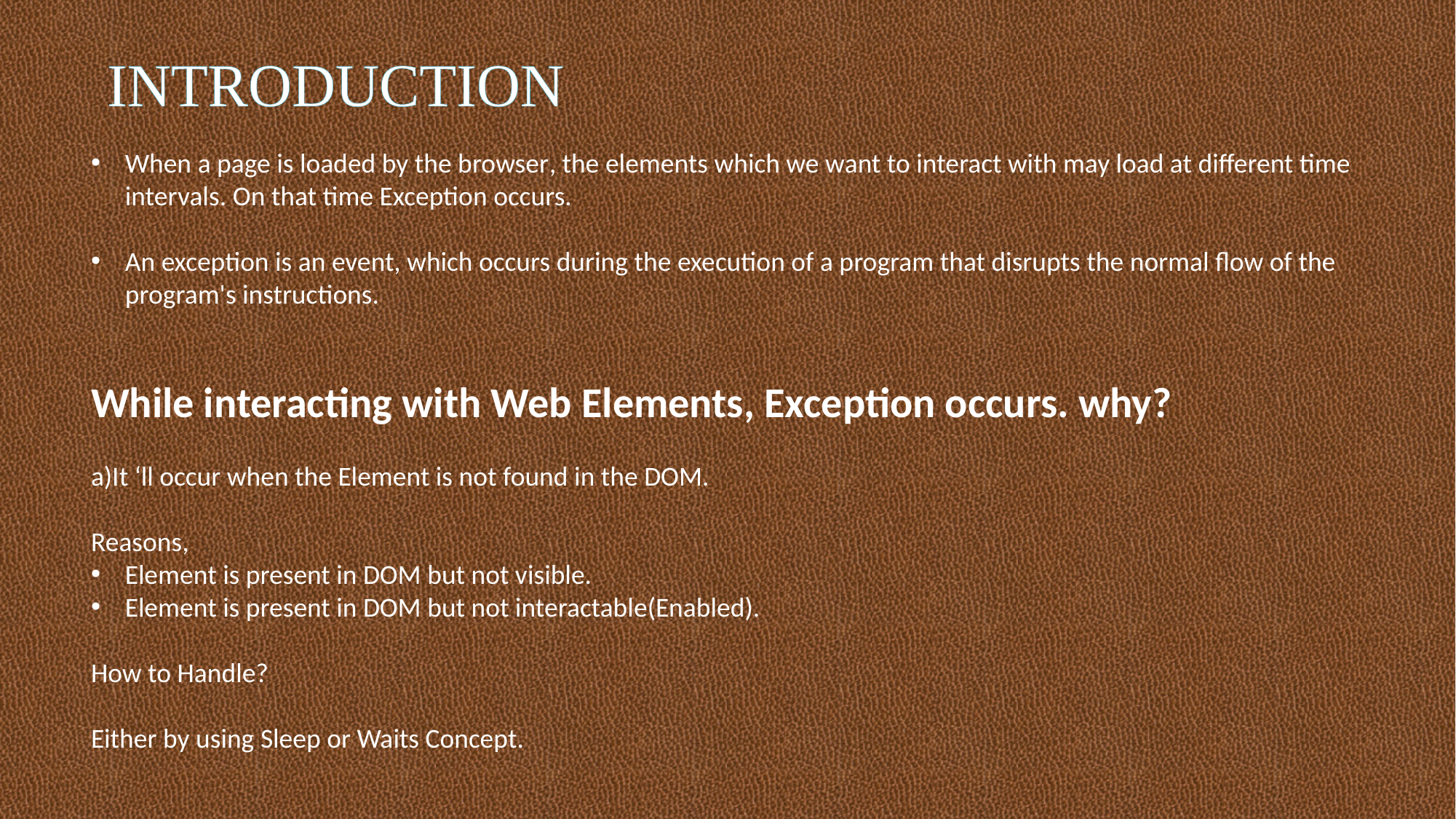

# INTRODUCTION
When a page is loaded by the browser, the elements which we want to interact with may load at different time intervals. On that time Exception occurs.

An exception is an event, which occurs during the execution of a program that disrupts the normal flow of the program's instructions.

While interacting with Web Elements, Exception occurs. why?

a)It ‘ll occur when the Element is not found in the DOM.

Reasons,
Element is present in DOM but not visible.
Element is present in DOM but not interactable(Enabled).

How to Handle?

Either by using Sleep or Waits Concept.